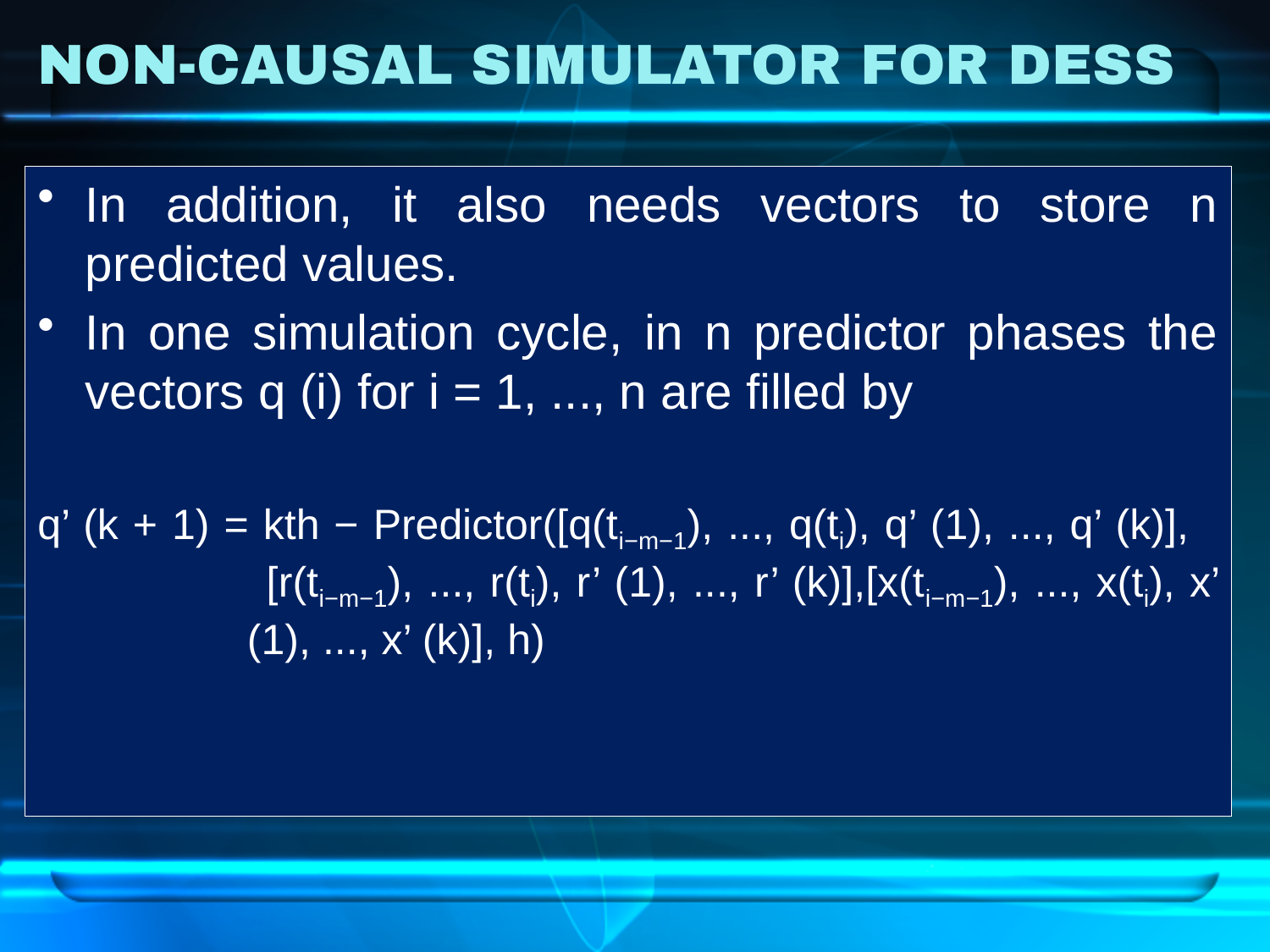

# NON-CAUSAL SIMULATOR FOR DESS
In addition, it also needs vectors to store n predicted values.
In one simulation cycle, in n predictor phases the vectors q (i) for i = 1, ..., n are filled by

q’ (k + 1) = kth − Predictor([q(ti−m−1), ..., q(ti), q’ (1), ..., q’ (k)], 		       [r(ti−m−1), ..., r(ti), r’ (1), ..., r’ (k)],[x(ti−m−1), ..., x(ti), x’ 	       (1), ..., x’ (k)], h)